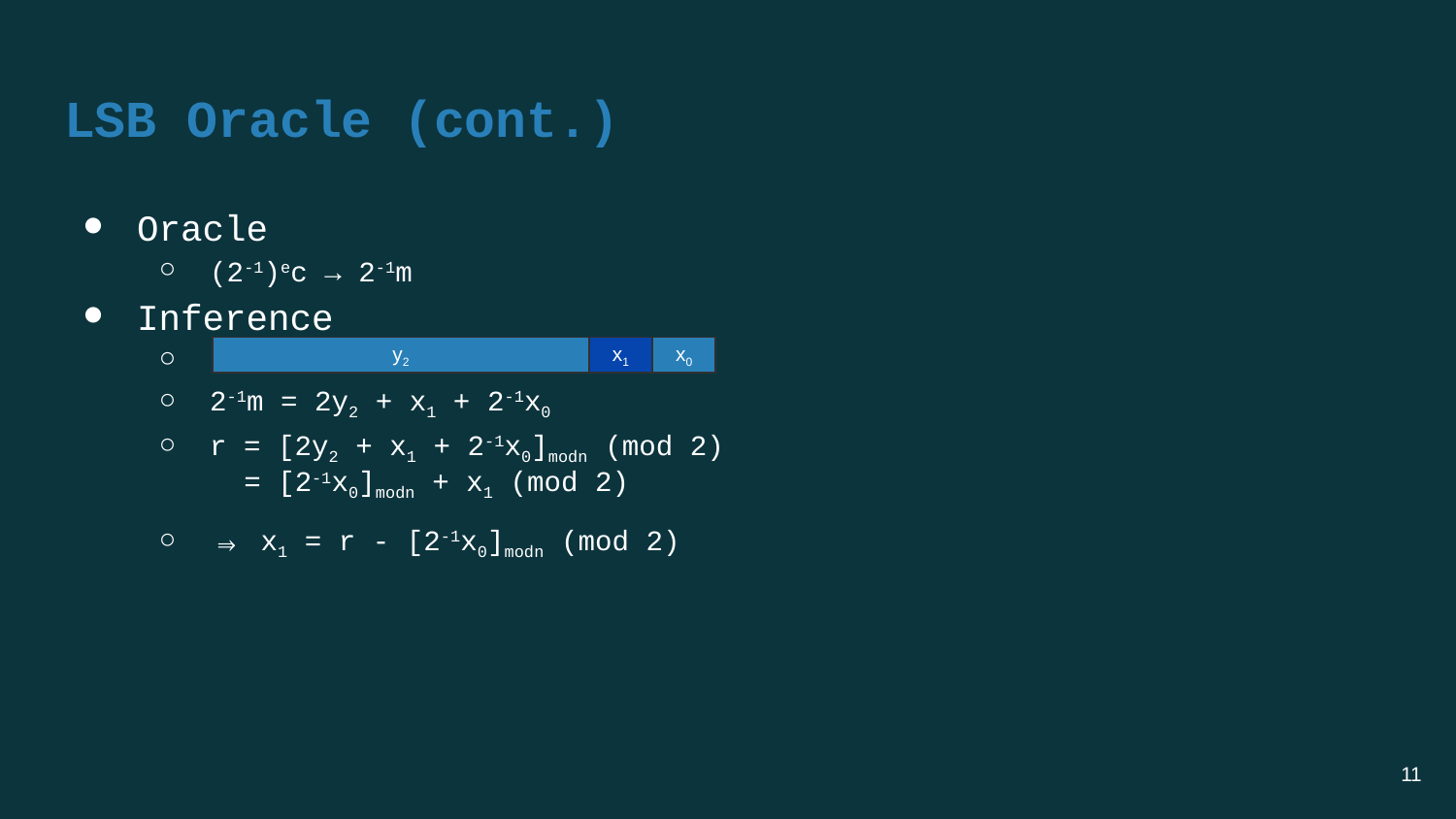

# LSB Oracle (cont.)
Oracle
(2-1)ec → 2-1m
Inference

2-1m = 2y2 + x1 + 2-1x0
r = [2y2 + x1 + 2-1x0]modn (mod 2)
  = [2-1x0]modn + x1 (mod 2)
⇒ x1 = r - [2-1x0]modn (mod 2)
y2
x1
x0
11